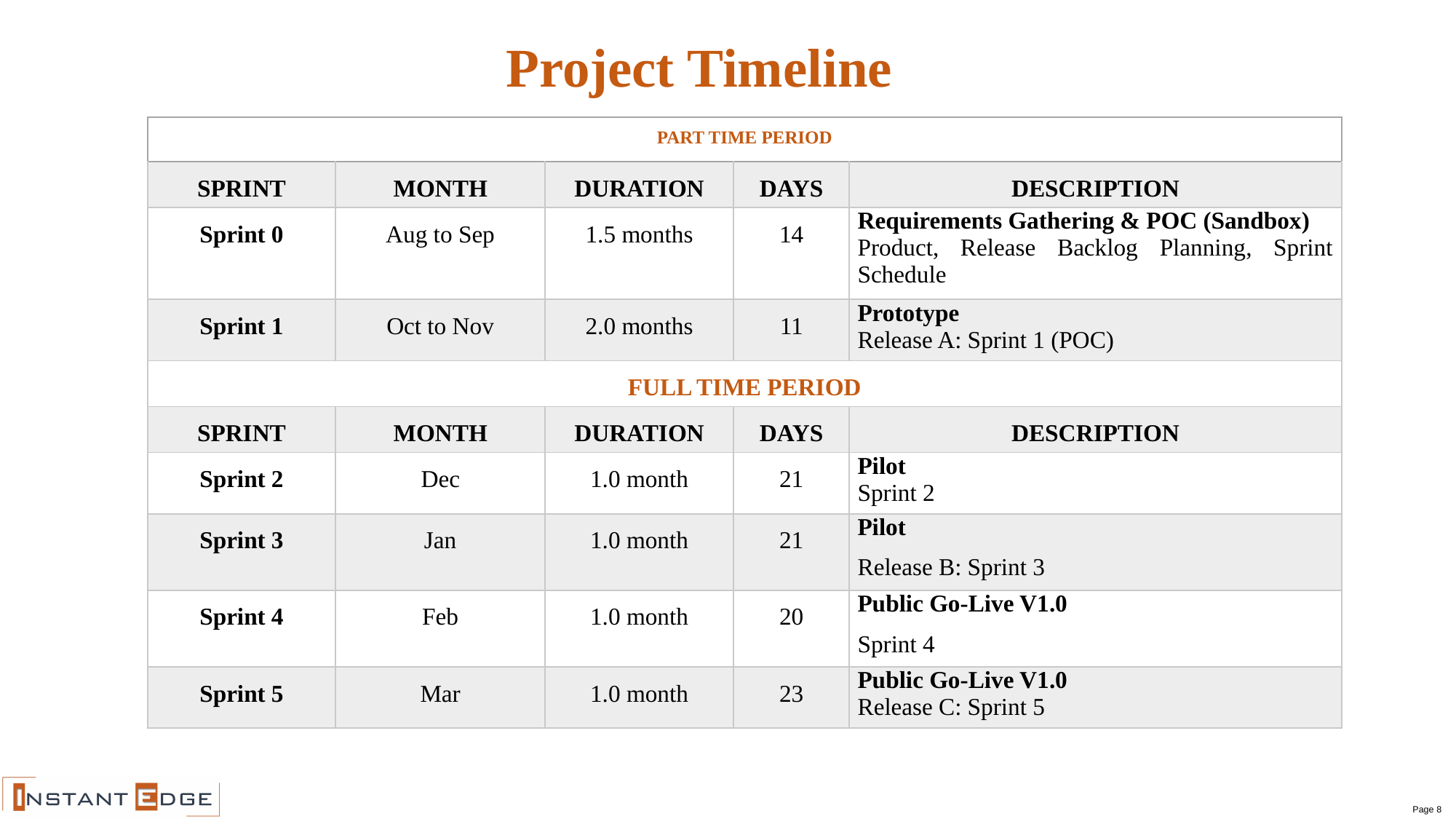

Project Timeline
| PART TIME PERIOD |  |  |  |  |
| --- | --- | --- | --- | --- |
| SPRINT | MONTH | DURATION | DAYS | DESCRIPTION |
| Sprint 0 | Aug to Sep | 1.5 months | 14 | Requirements Gathering & POC (Sandbox) Product, Release Backlog Planning, Sprint Schedule |
| Sprint 1 | Oct to Nov | 2.0 months | 11 | Prototype Release A: Sprint 1 (POC) |
| FULL TIME PERIOD |  |  |  |  |
| SPRINT | MONTH | DURATION | DAYS | DESCRIPTION |
| Sprint 2 | Dec | 1.0 month | 21 | Pilot Sprint 2 |
| Sprint 3 | Jan | 1.0 month | 21 | Pilot Release B: Sprint 3 |
| Sprint 4 | Feb | 1.0 month | 20 | Public Go-Live V1.0 Sprint 4 |
| Sprint 5 | Mar | 1.0 month | 23 | Public Go-Live V1.0 Release C: Sprint 5 |